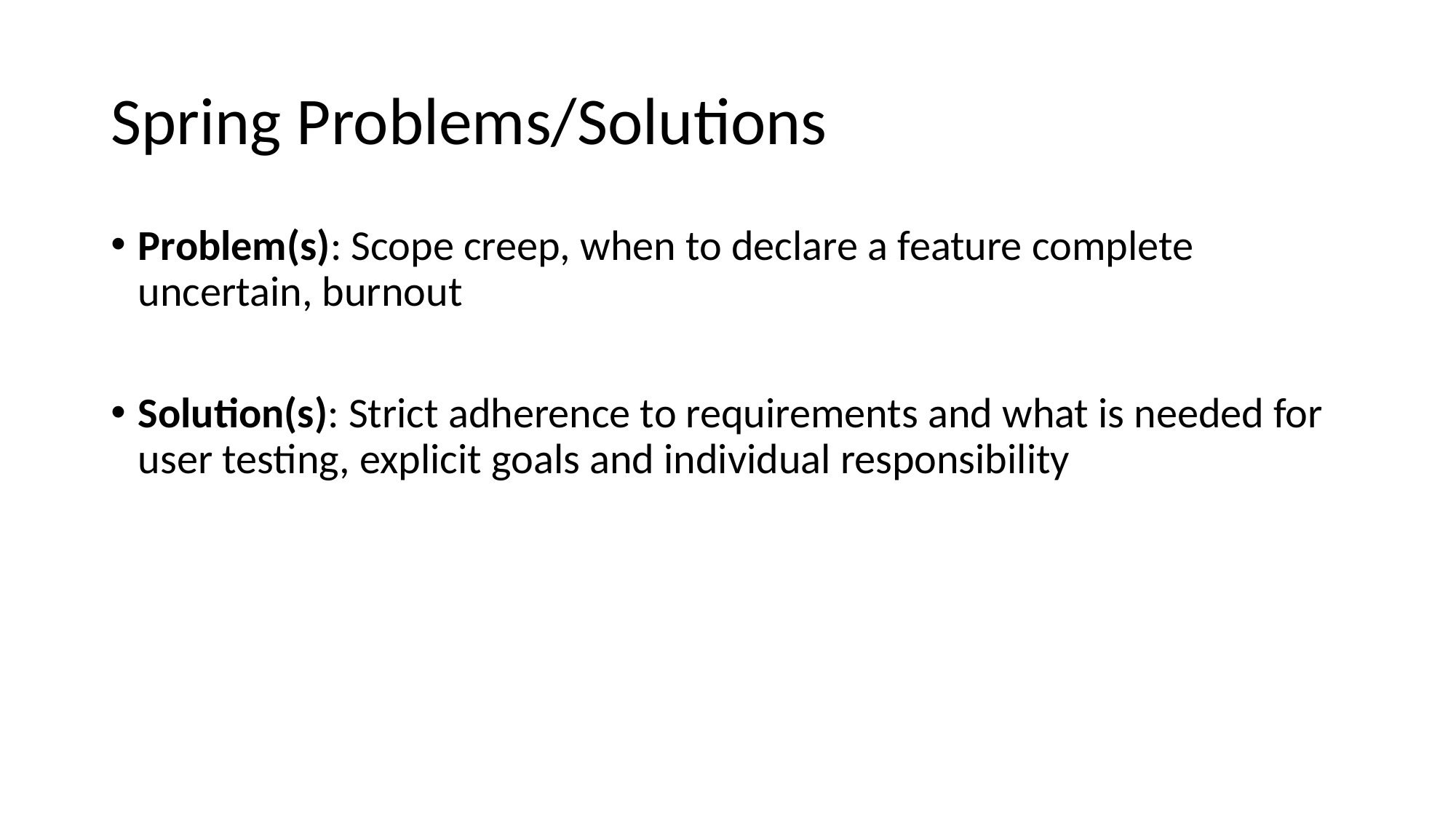

# Spring Problems/Solutions
Problem(s): Scope creep, when to declare a feature complete uncertain, burnout

Solution(s): Strict adherence to requirements and what is needed for user testing, explicit goals and individual responsibility